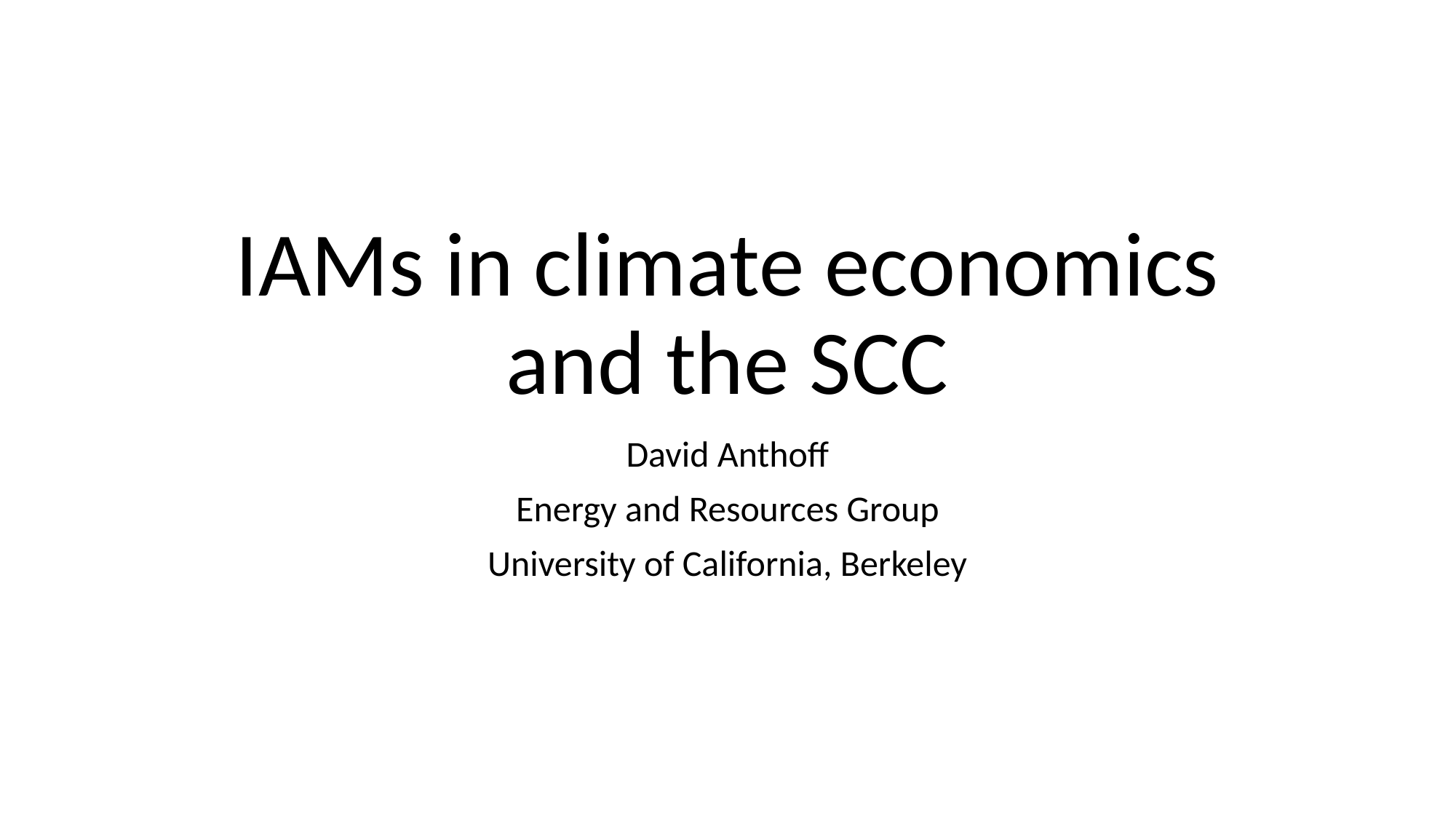

# IAMs in climate economics and the SCC
David Anthoff
Energy and Resources Group
University of California, Berkeley